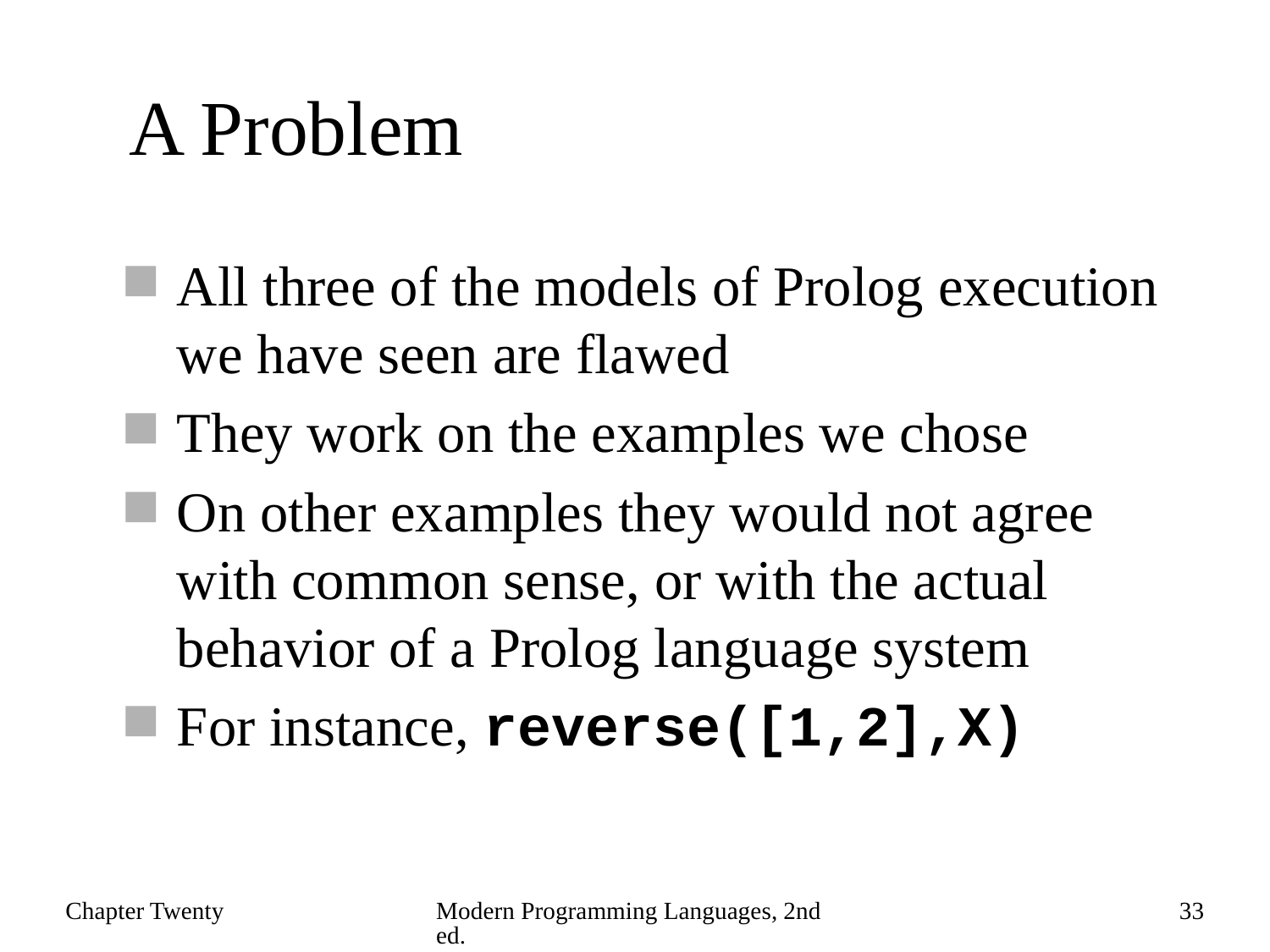

# A Problem
All three of the models of Prolog execution we have seen are flawed
They work on the examples we chose
On other examples they would not agree with common sense, or with the actual behavior of a Prolog language system
For instance, reverse([1,2],X)
Chapter Twenty
Modern Programming Languages, 2nd ed.
33